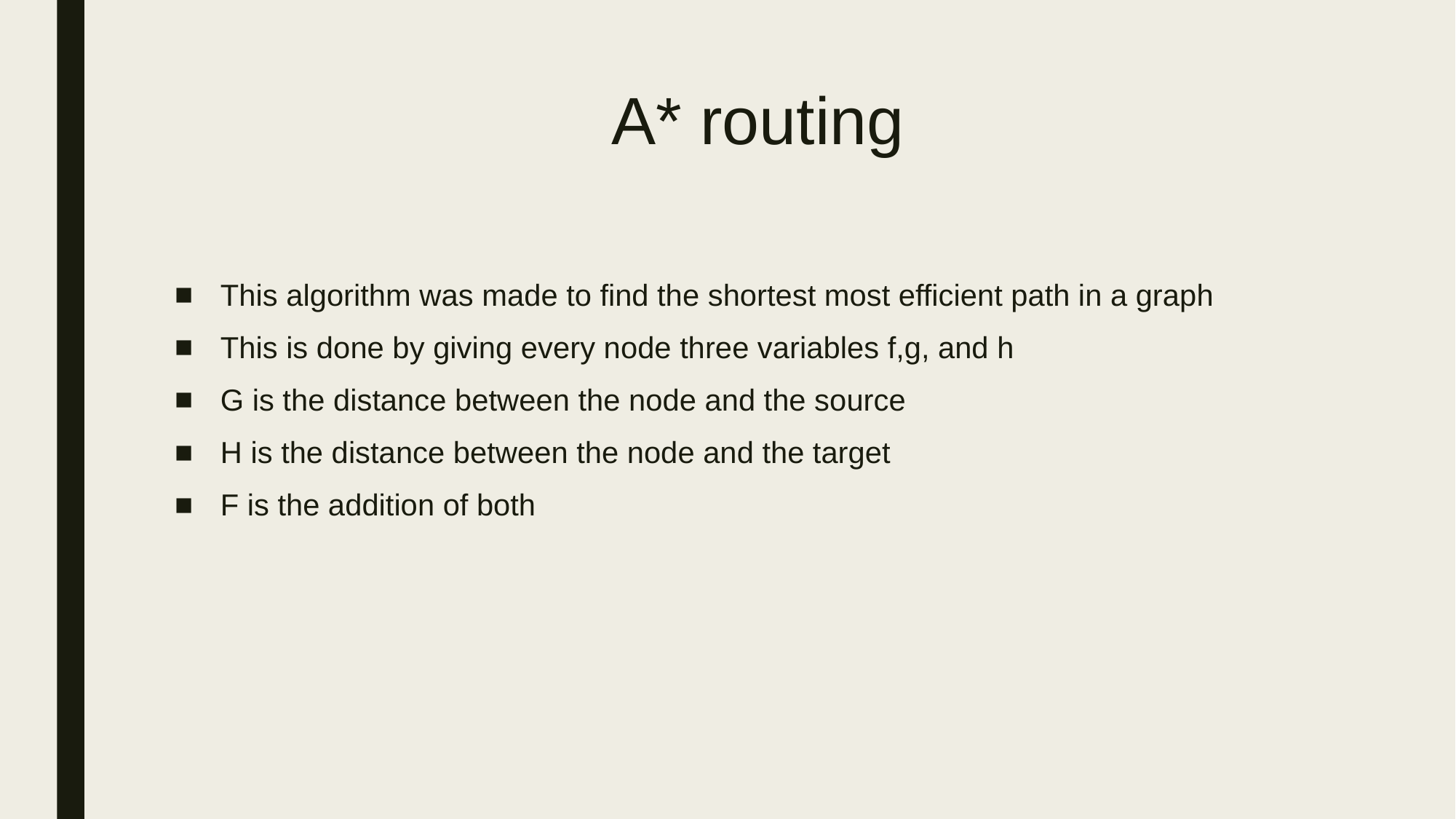

# A* routing
This algorithm was made to find the shortest most efficient path in a graph
This is done by giving every node three variables f,g, and h
G is the distance between the node and the source
H is the distance between the node and the target
F is the addition of both